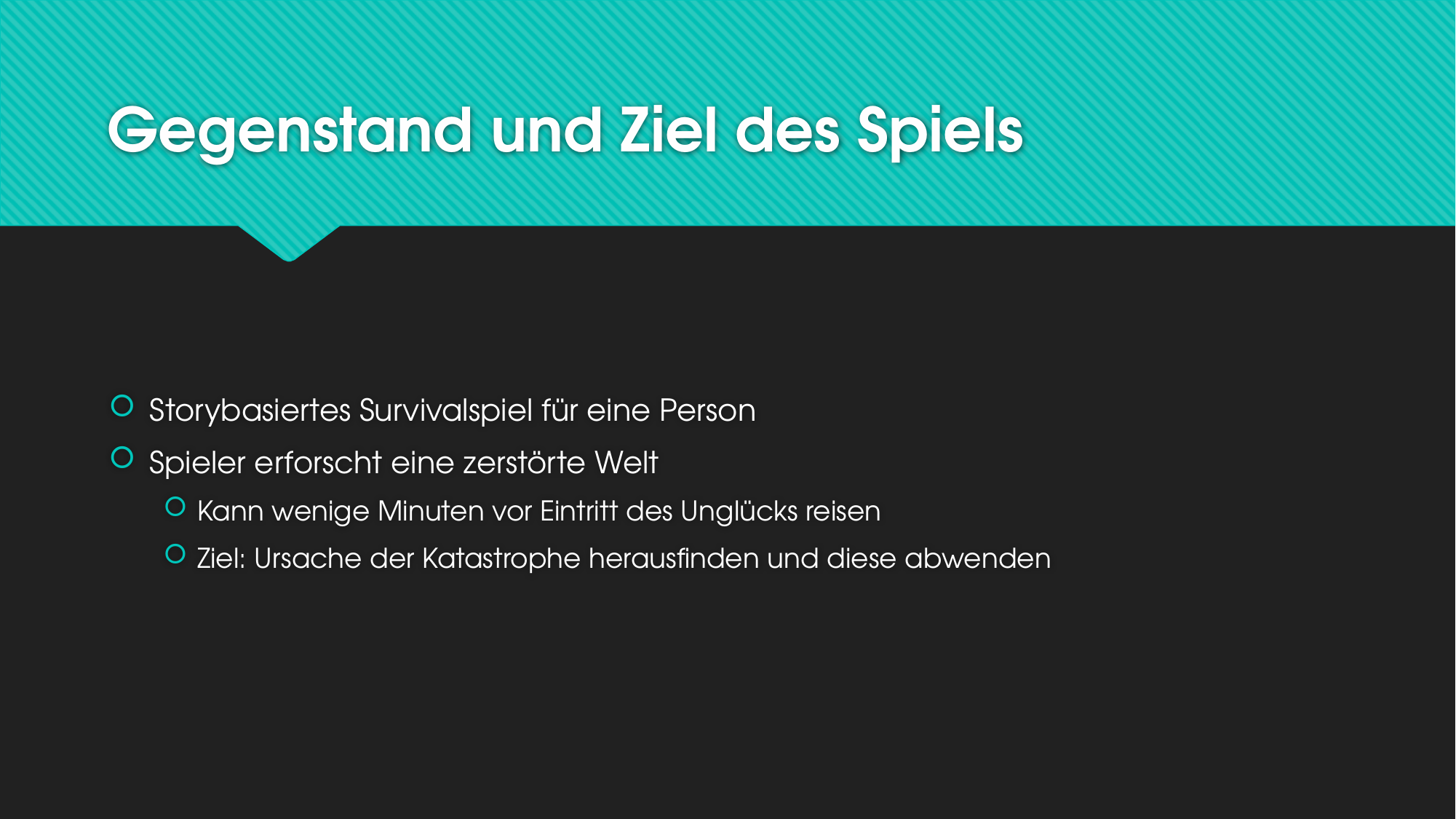

# Gegenstand und Ziel des Spiels
Storybasiertes Survivalspiel für eine Person
Spieler erforscht eine zerstörte Welt
Kann wenige Minuten vor Eintritt des Unglücks reisen
Ziel: Ursache der Katastrophe herausfinden und diese abwenden